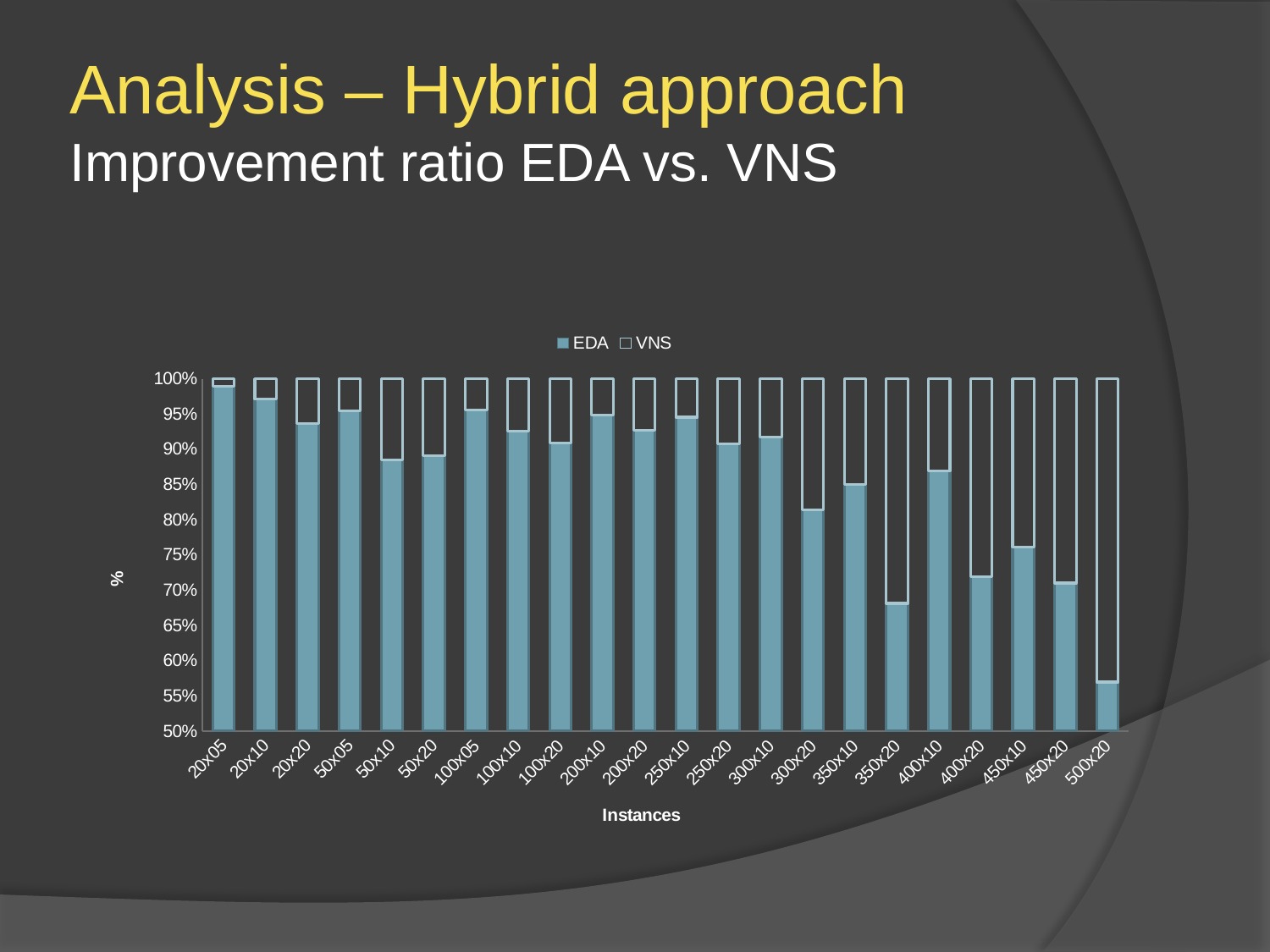

# Analysis – Hybrid approach Improvement ratio EDA vs. VNS

### Chart

| Category | EDA | VNS |
|---|---|---|
| 20x05 | 0.98899775 | 0.01100225 |
| 20x10 | 0.97090975 | 0.02909025 |
| 20x20 | 0.9362963 | 0.0637037000000001 |
| 50x05 | 0.9549203 | 0.0450797000000002 |
| 50x10 | 0.88528925 | 0.11471075 |
| 50x20 | 0.8907797 | 0.1092203 |
| 100x05 | 0.95547145 | 0.0445285500000001 |
| 100x10 | 0.92512905 | 0.07487095 |
| 100x20 | 0.90912745 | 0.0908725499999999 |
| 200x10 | 0.94836865 | 0.0516313500000001 |
| 200x20 | 0.92640625 | 0.07359375 |
| 250x10 | 0.94543125 | 0.0545687500000002 |
| 250x20 | 0.90771395 | 0.09228605 |
| 300x10 | 0.9169236 | 0.0830763999999998 |
| 300x20 | 0.81445365 | 0.18554635 |
| 350x10 | 0.8495663 | 0.1504337 |
| 350x20 | 0.681159 | 0.318841 |
| 400x10 | 0.86937915 | 0.13062085 |
| 400x20 | 0.71891965 | 0.28108035 |
| 450x10 | 0.76133145 | 0.23866855 |
| 450x20 | 0.71009305 | 0.28990695 |
| 500x20 | 0.56938905 | 0.43061095 |